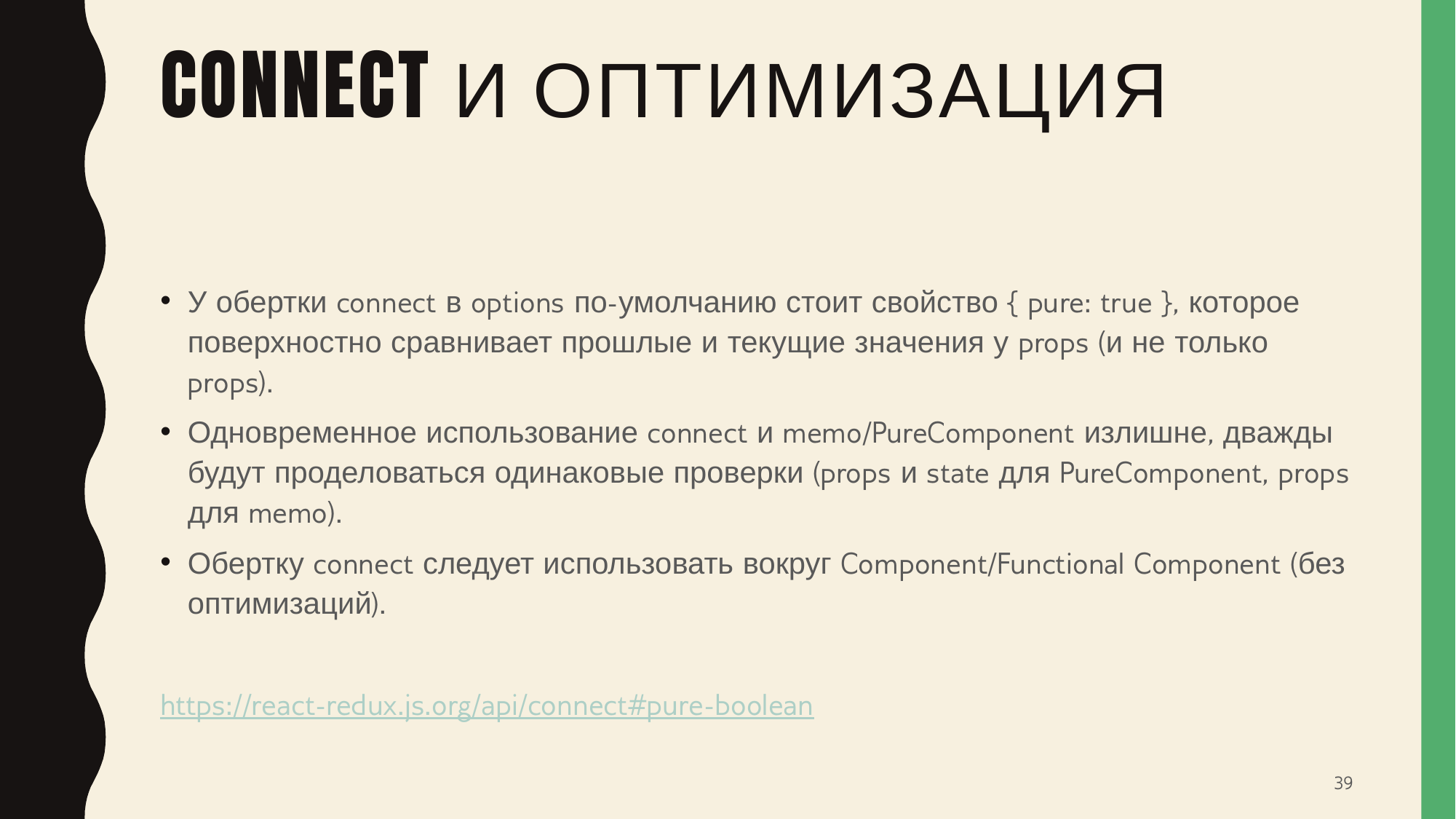

# Connect и оптимизация
У обертки connect в options по-умолчанию стоит свойство { pure: true }, которое поверхностно сравнивает прошлые и текущие значения у props (и не только props).
Одновременное использование connect и memo/PureComponent излишне, дважды будут проделоваться одинаковые проверки (props и state для PureComponent, props для memo).
Обертку connect следует использовать вокруг Component/Functional Component (без оптимизаций).

https://react-redux.js.org/api/connect#pure-boolean
39